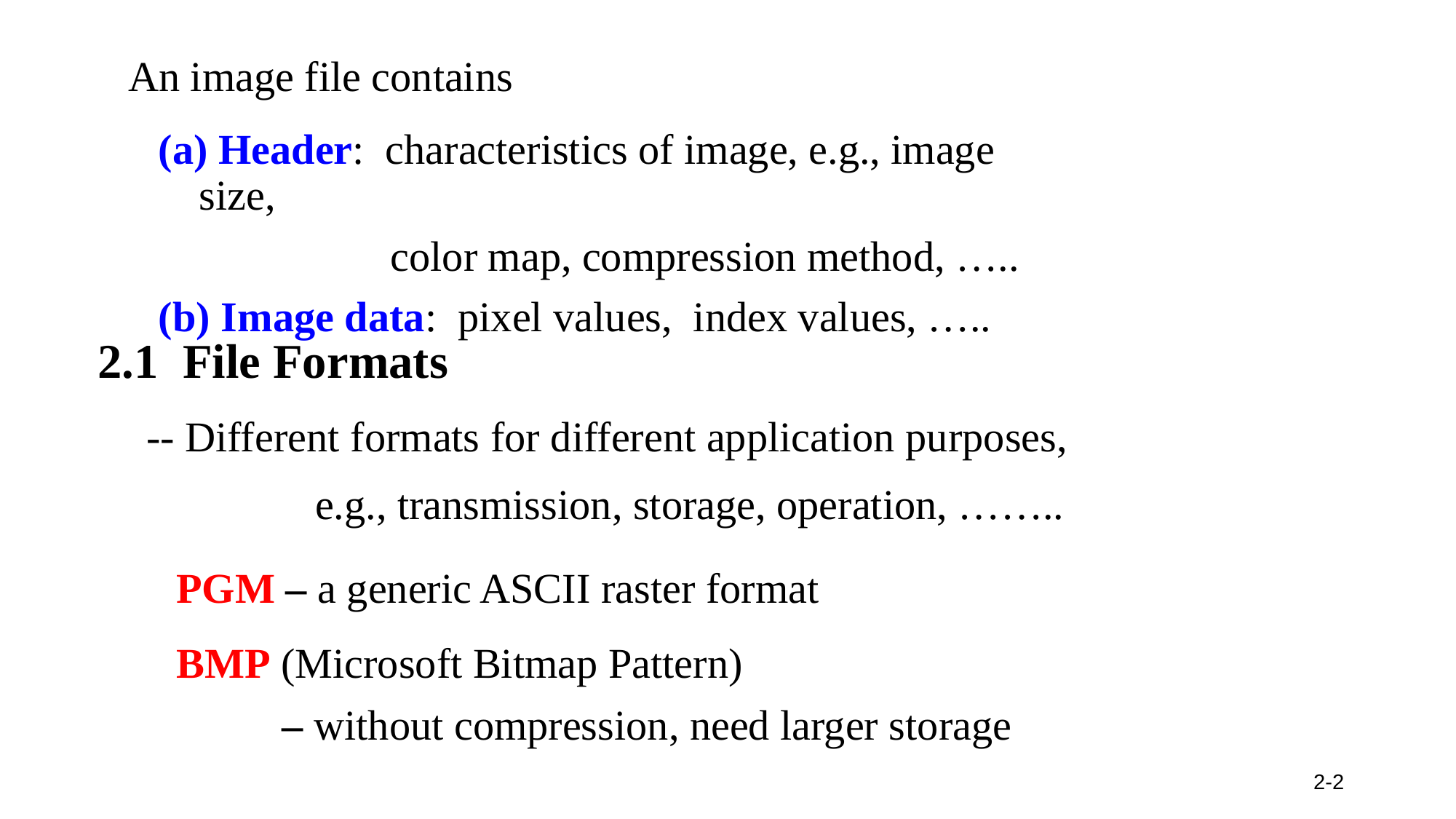

An image file contains
 Header:  characteristics of image, e.g., image size,
                      color map, compression method, …..
(b) Image data:  pixel values,  index values, …..
2.1  File Formats
-- Different formats for different application purposes,
                e.g., transmission, storage, operation, ……..
PGM – a generic ASCII raster format
BMP (Microsoft Bitmap Pattern)
          – without compression, need larger storage
2-2